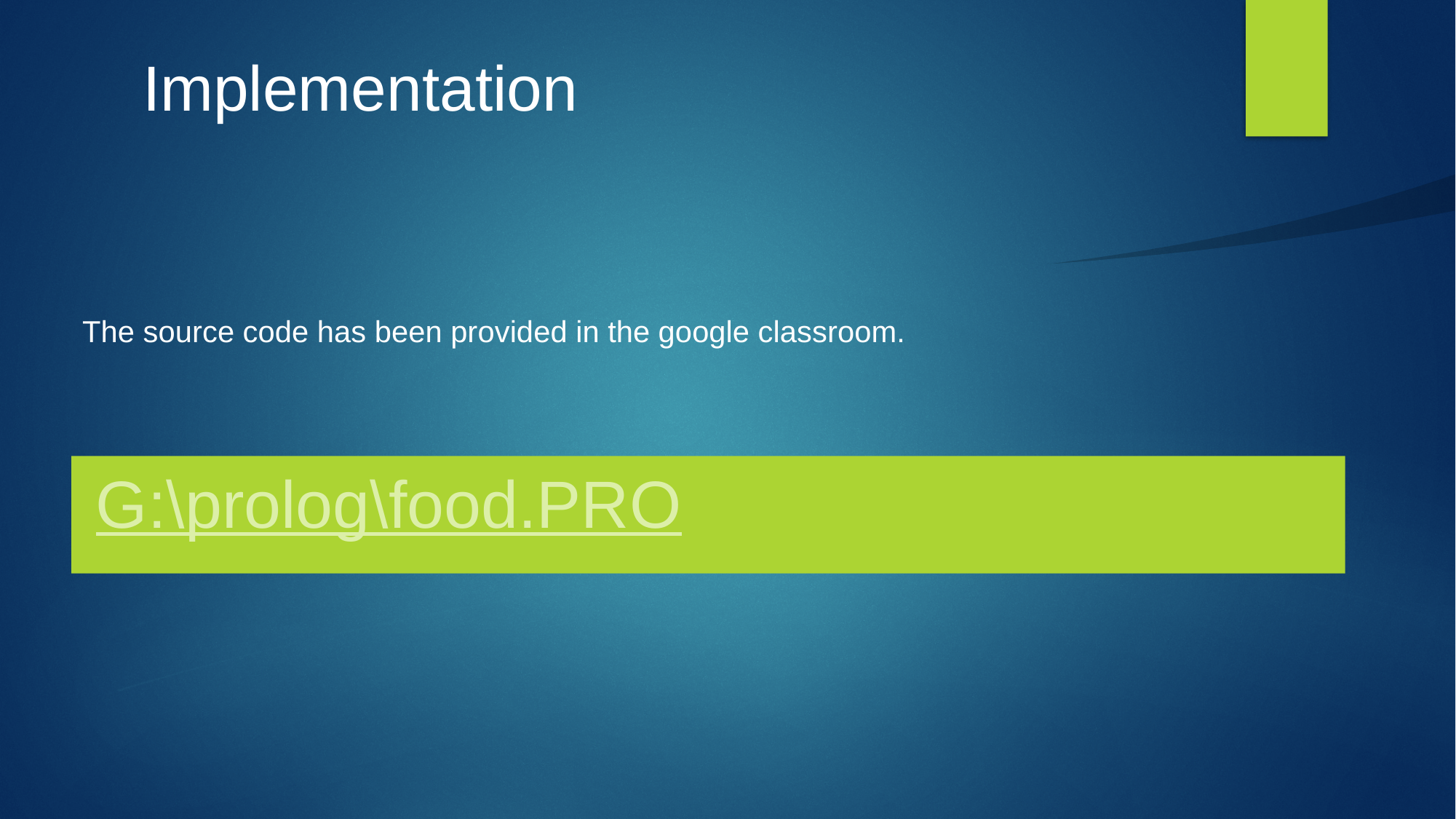

# Implementation

The source code has been provided in the google classroom.
G:\prolog\food.PRO